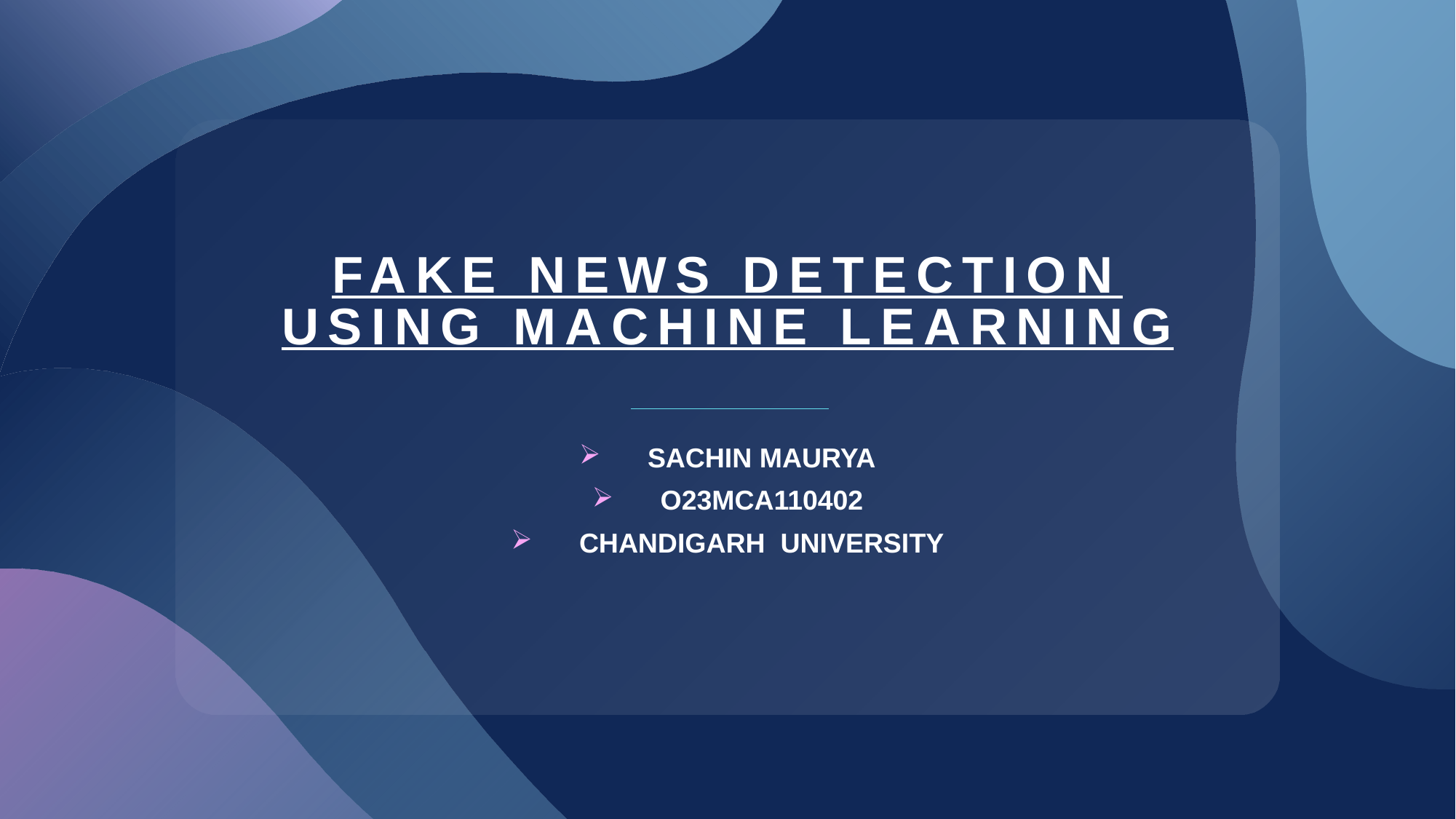

# Fake News Detection Using Machine Learning
SACHIN MAURYA
O23MCA110402
CHANDIGARH  UNIVERSITY